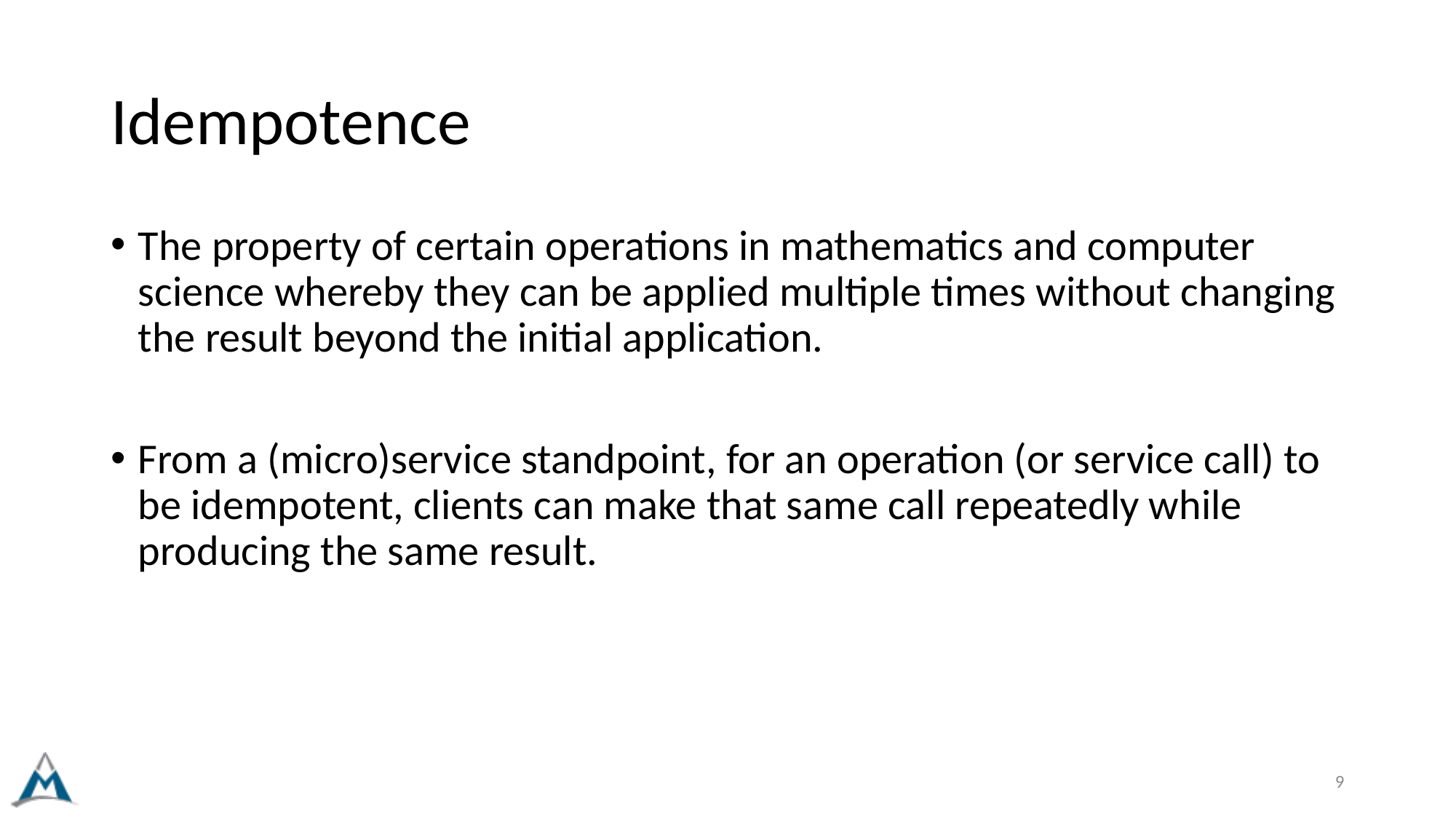

# Idempotence
The property of certain operations in mathematics and computer science whereby they can be applied multiple times without changing the result beyond the initial application.

From a (micro)service standpoint, for an operation (or service call) to be idempotent, clients can make that same call repeatedly while producing the same result.
9